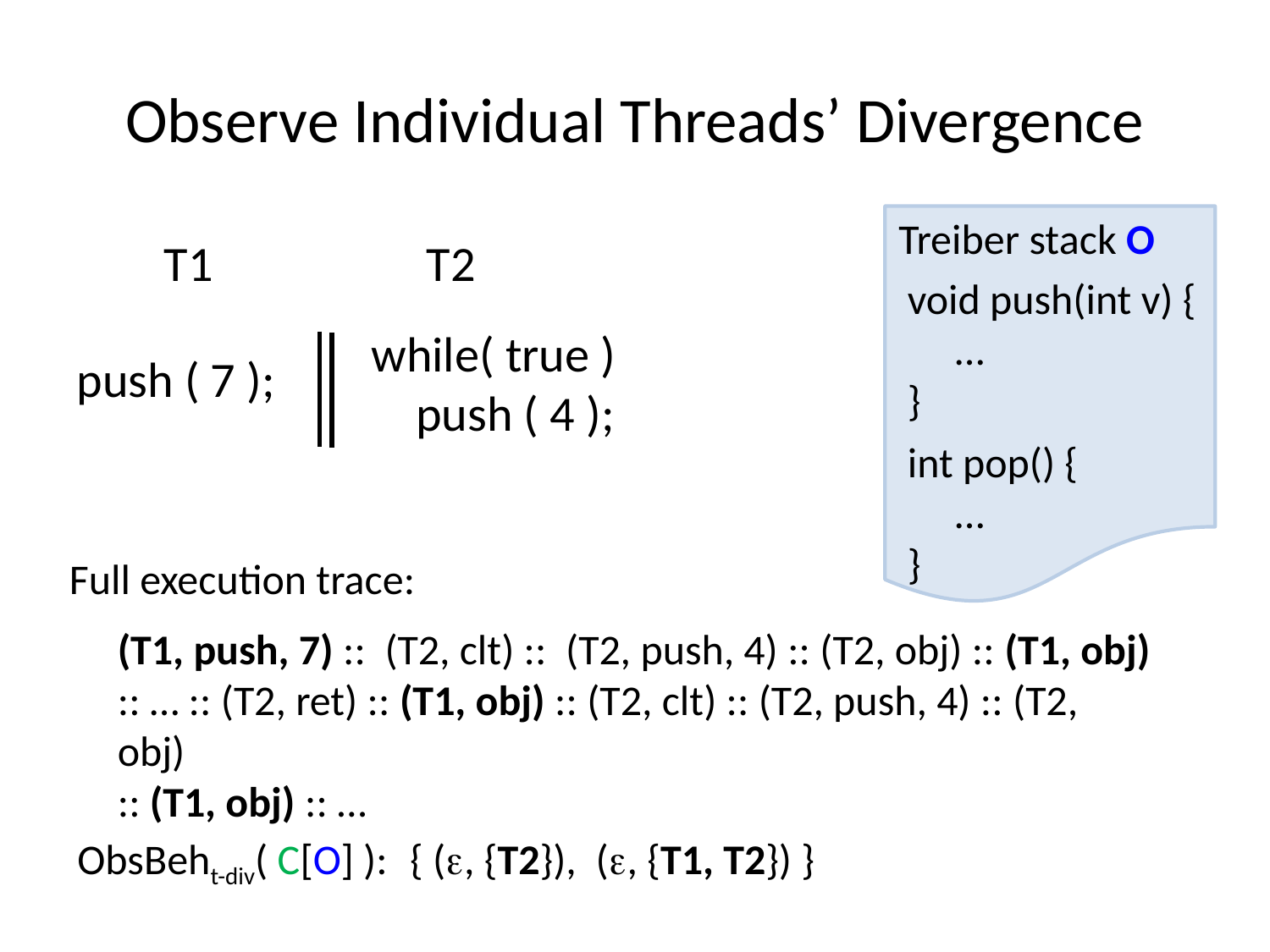

# Observe Individual Threads’ Divergence

Treiber stack O
void push(int v) {
     …
}
int pop() {
     …
}
T1
T2
while( true )
    push ( 4 );
push ( 7 );
Full execution trace:
(T1, push, 7) ::  (T2, clt) ::  (T2, push, 4) :: (T2, obj) :: (T1, obj)
:: … :: (T2, ret) :: (T1, obj) :: (T2, clt) :: (T2, push, 4) :: (T2, obj)
:: (T1, obj) :: …
ObsBeht-div( C[O] ):
{ (ε, {T2}),  (ε, {T1, T2}) }